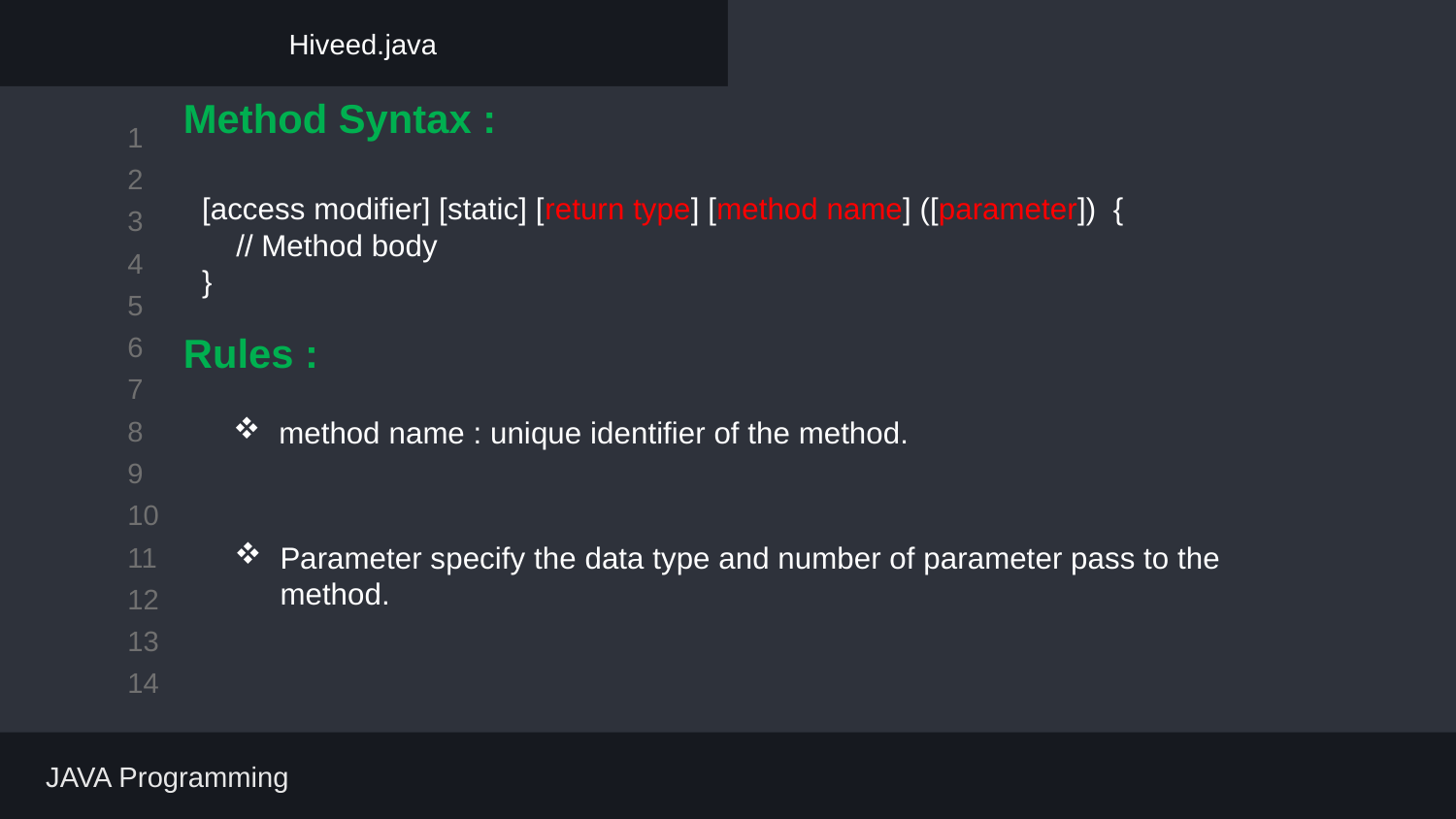

Hiveed.java
Method Syntax :
[access modifier] [static] [return type] [method name] ([parameter])  {
    // Method body
}
Rules :
method name : unique identifier of the method.
Parameter specify the data type and number of parameter pass to the method.
 JAVA Programming